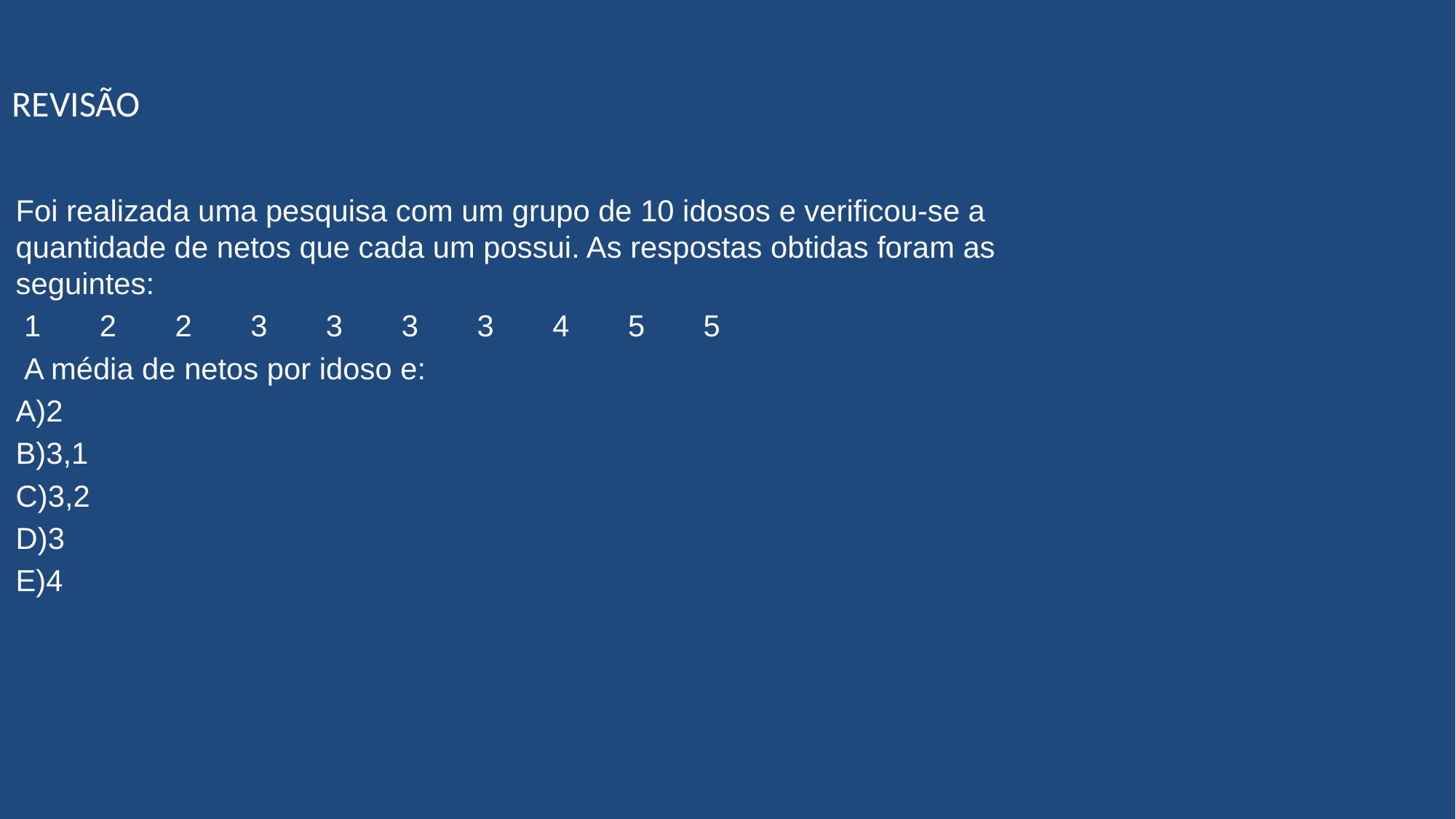

# REVISÃO
Foi realizada uma pesquisa com um grupo de 10 idosos e verificou-se a quantidade de netos que cada um possui. As respostas obtidas foram as seguintes:
 1       2       2       3       3       3       3       4       5       5
 A média de netos por idoso e:
A)2
B)3,1
C)3,2
D)3
E)4